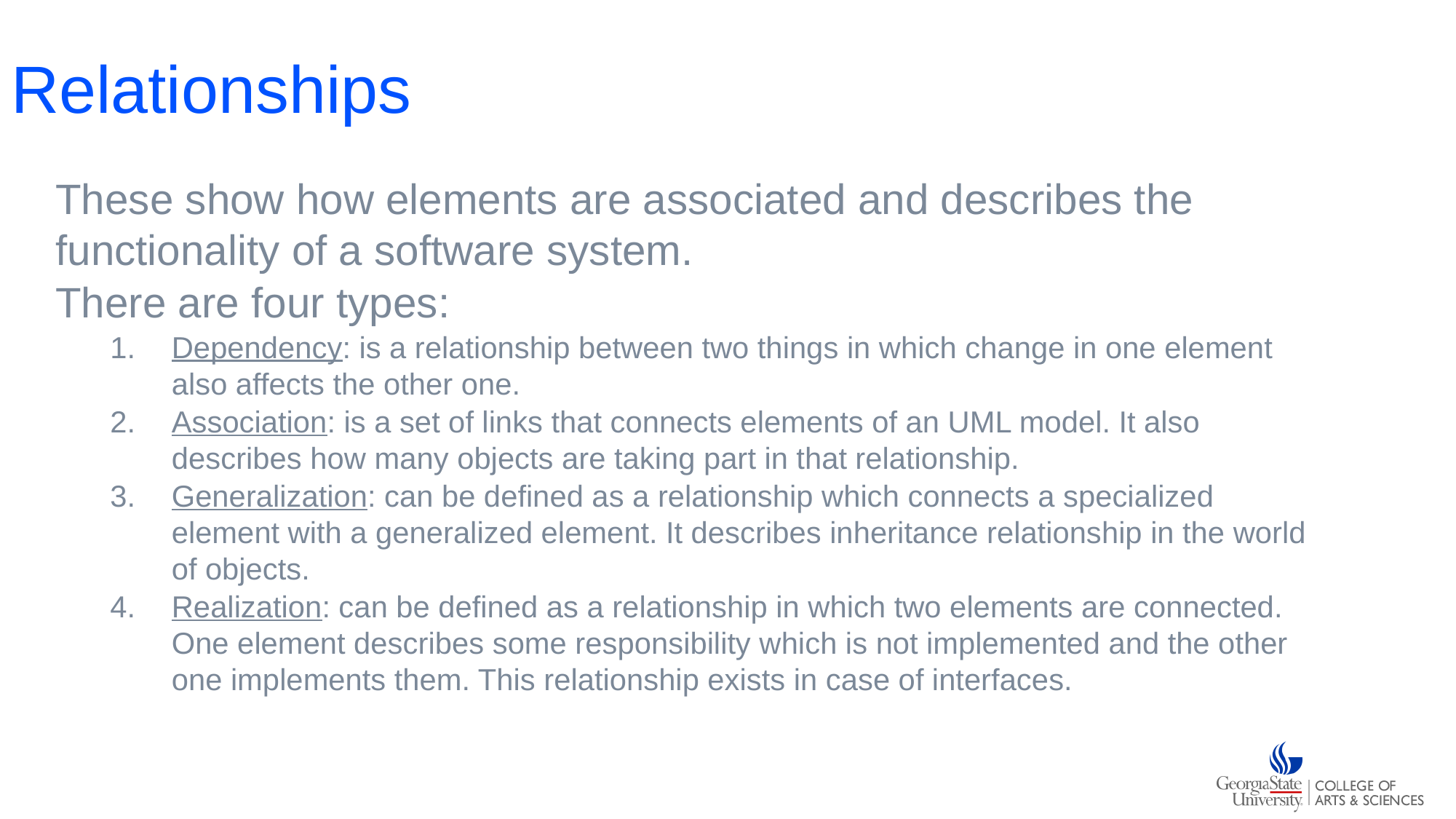

# Relationships
These show how elements are associated and describes the functionality of a software system.
There are four types:
Dependency: is a relationship between two things in which change in one element also affects the other one.
Association: is a set of links that connects elements of an UML model. It also describes how many objects are taking part in that relationship.
Generalization: can be defined as a relationship which connects a specialized element with a generalized element. It describes inheritance relationship in the world of objects.
Realization: can be defined as a relationship in which two elements are connected. One element describes some responsibility which is not implemented and the other one implements them. This relationship exists in case of interfaces.